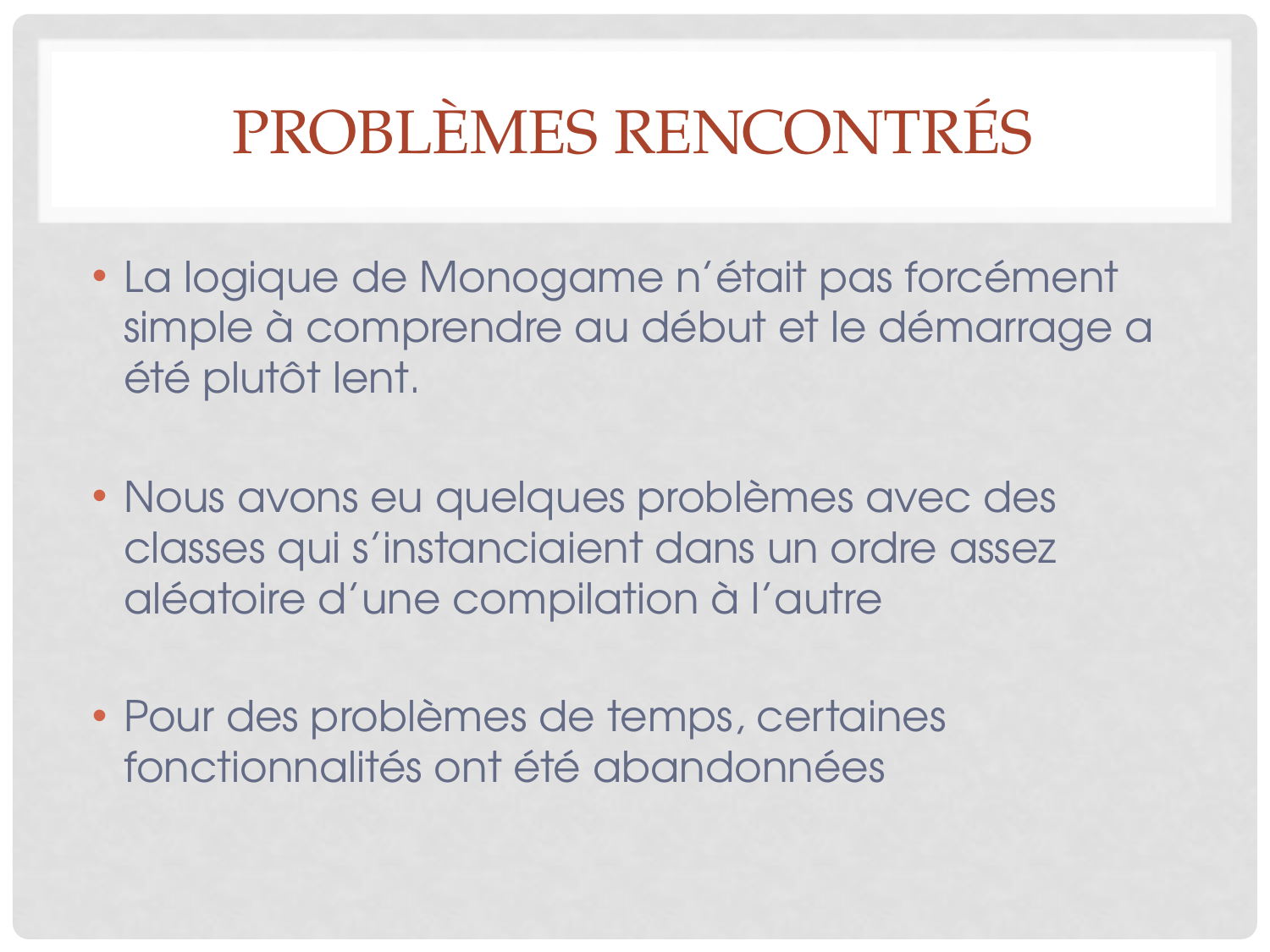

# Problèmes rencontrés
La logique de Monogame n’était pas forcément simple à comprendre au début et le démarrage a été plutôt lent.

Nous avons eu quelques problèmes avec des classes qui s’instanciaient dans un ordre assez aléatoire d’une compilation à l’autre

Pour des problèmes de temps, certaines fonctionnalités ont été abandonnées